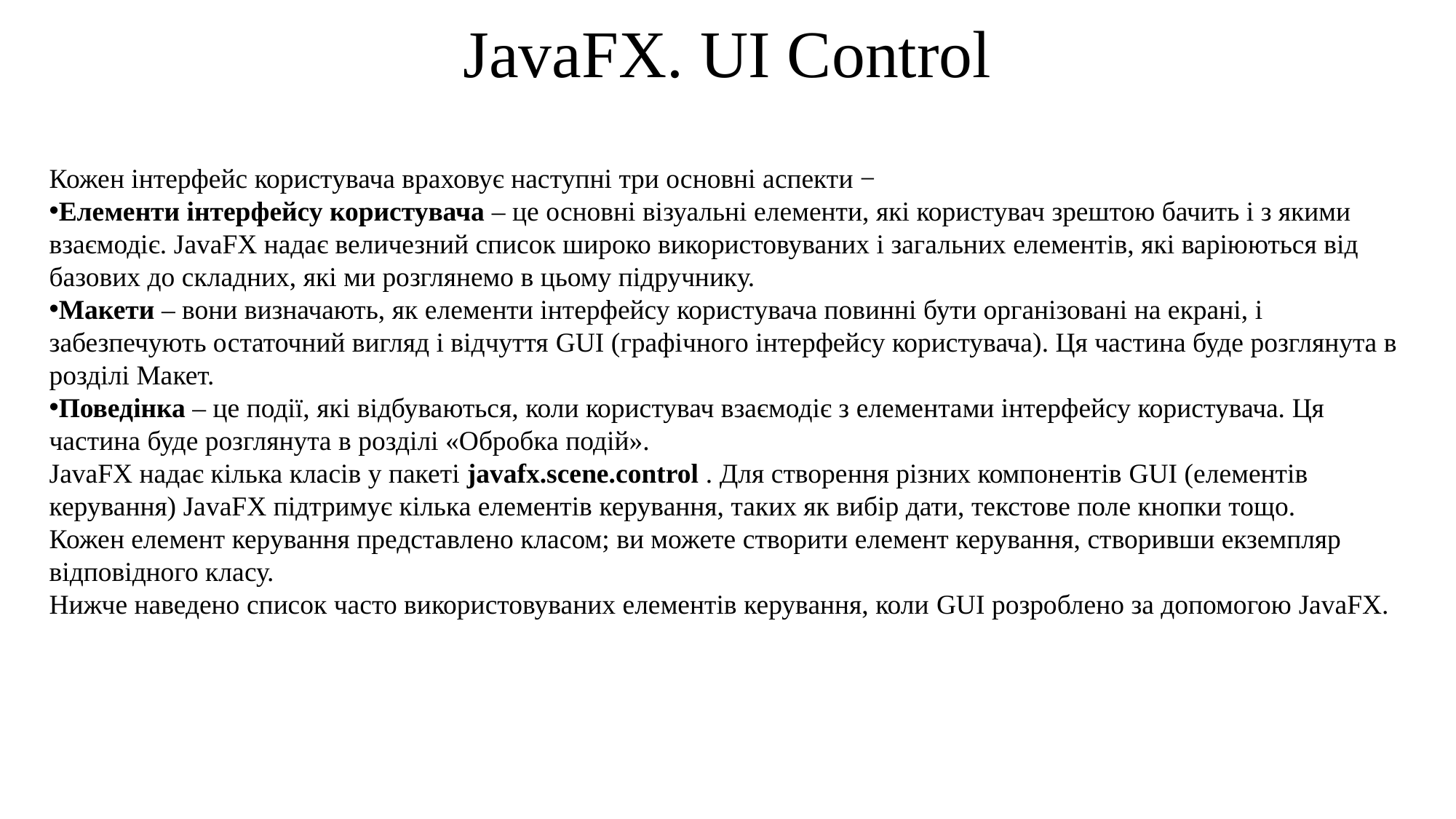

# JavaFX. UI Control
Кожен інтерфейс користувача враховує наступні три основні аспекти −
Елементи інтерфейсу користувача – це основні візуальні елементи, які користувач зрештою бачить і з якими взаємодіє. JavaFX надає величезний список широко використовуваних і загальних елементів, які варіюються від базових до складних, які ми розглянемо в цьому підручнику.
Макети – вони визначають, як елементи інтерфейсу користувача повинні бути організовані на екрані, і забезпечують остаточний вигляд і відчуття GUI (графічного інтерфейсу користувача). Ця частина буде розглянута в розділі Макет.
Поведінка – це події, які відбуваються, коли користувач взаємодіє з елементами інтерфейсу користувача. Ця частина буде розглянута в розділі «Обробка подій».
JavaFX надає кілька класів у пакеті javafx.scene.control . Для створення різних компонентів GUI (елементів керування) JavaFX підтримує кілька елементів керування, таких як вибір дати, текстове поле кнопки тощо.
Кожен елемент керування представлено класом; ви можете створити елемент керування, створивши екземпляр відповідного класу.
Нижче наведено список часто використовуваних елементів керування, коли GUI розроблено за допомогою JavaFX.